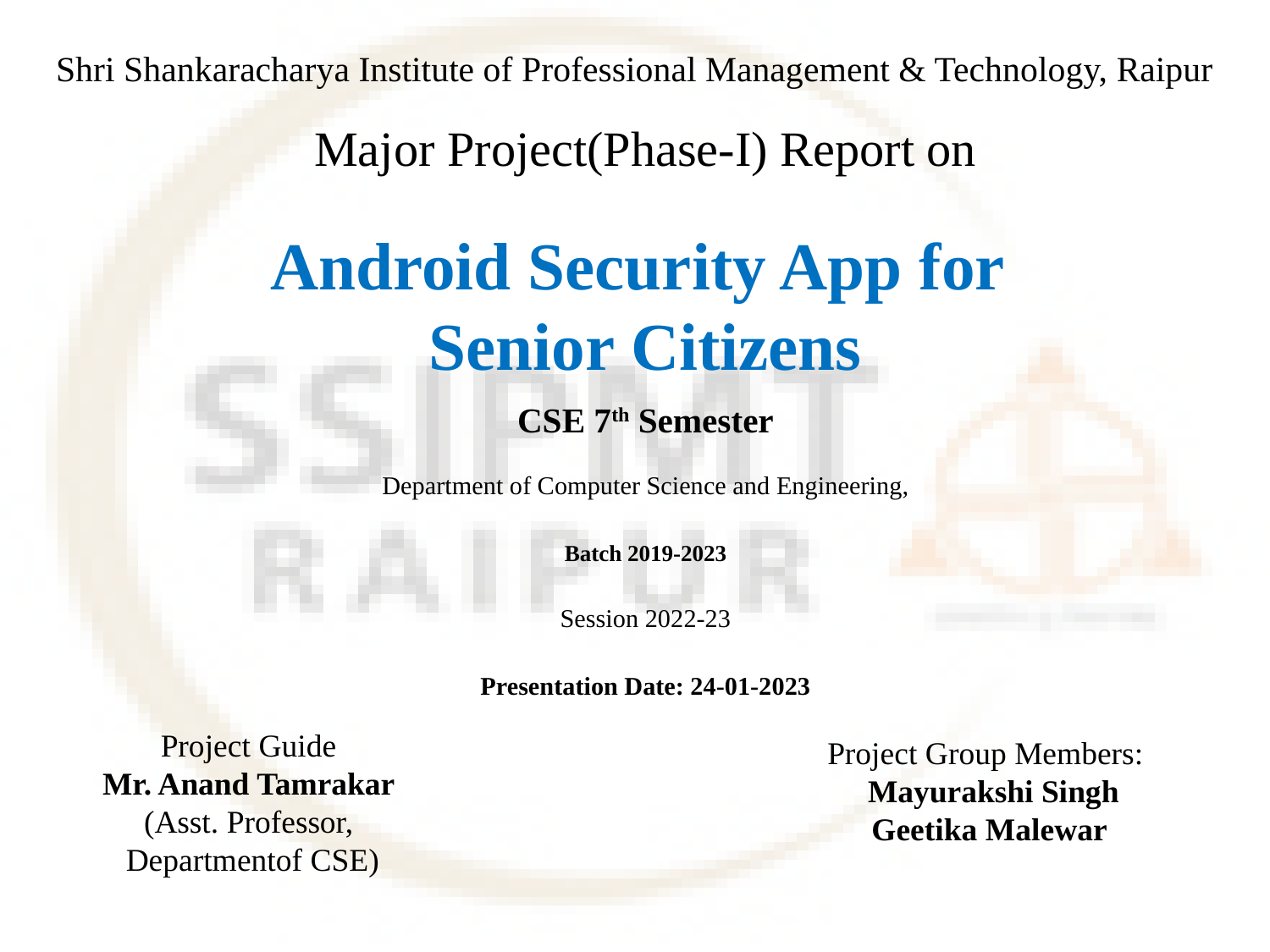

Shri Shankaracharya Institute of Professional Management & Technology, Raipur
Major Project(Phase-I) Report on
# Android Security App for Senior Citizens
CSE 7th Semester

Department of Computer Science and Engineering,

Batch 2019-2023

Session 2022-23

Presentation Date: 24-01-2023
Project Group Members:
 Mayurakshi Singh
Geetika Malewar

Project Guide
Mr. Anand Tamrakar
(Asst. Professor,
 Departmentof CSE)